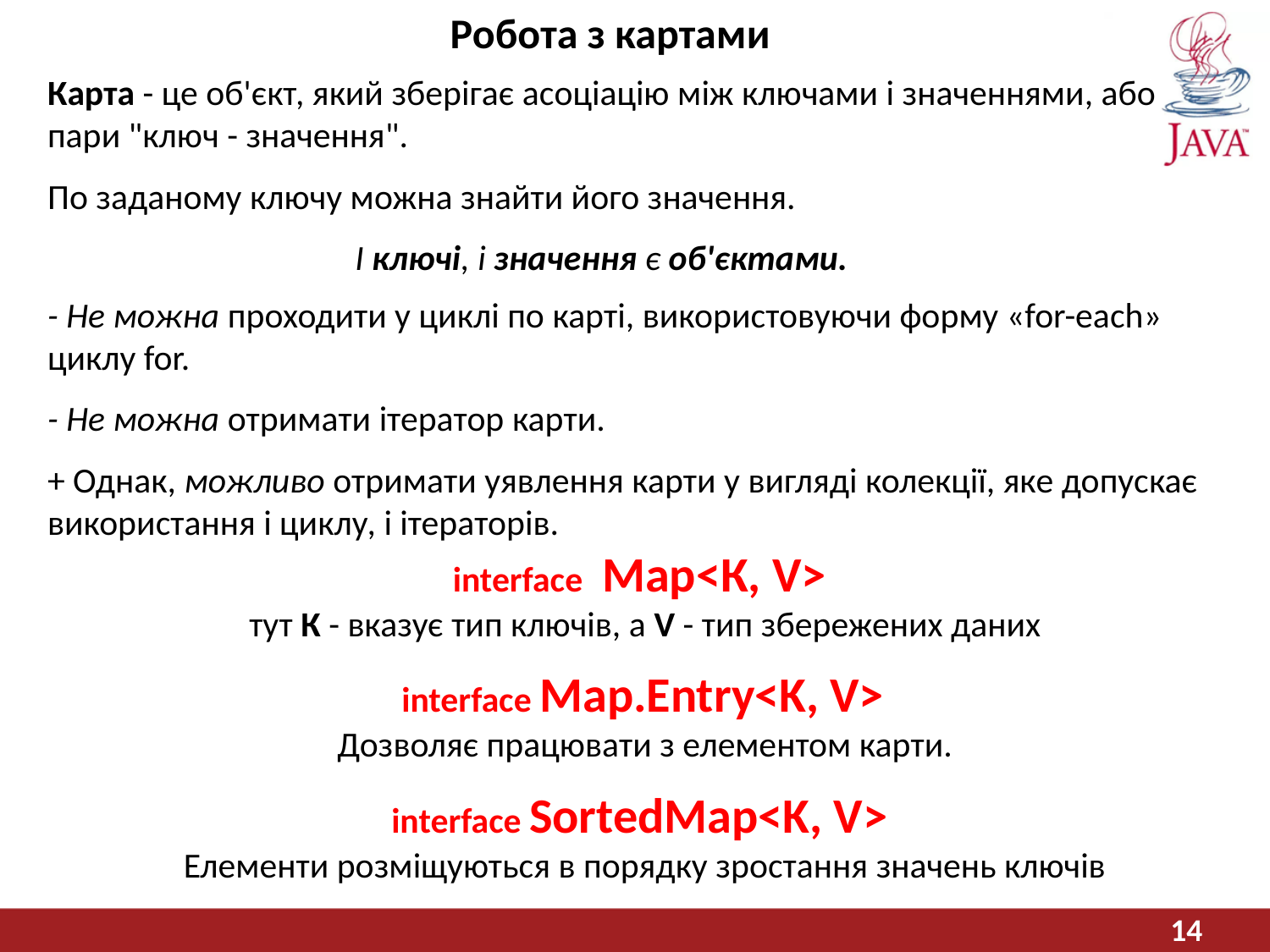

Робота з картами
Карта - це об'єкт, який зберігає асоціацію між ключами і значеннями, або пари "ключ - значення".

По заданому ключу можна знайти його значення.

І ключі, і значення є об'єктами.
- Не можна проходити у циклі по карті, використовуючи форму «for-each» циклу for.

- Не можна отримати ітератор карти.

+ Однак, можливо отримати уявлення карти у вигляді колекції, яке допускає використання і циклу, і ітераторів.
interface  Мар<К, V>
тут К - вказує тип ключів, а V - тип збережених даних

interface Map.Entry<K, V>
Дозволяє працювати з елементом карти.

interface SortedМap<K, V>
Елементи розміщуються в порядку зростання значень ключів